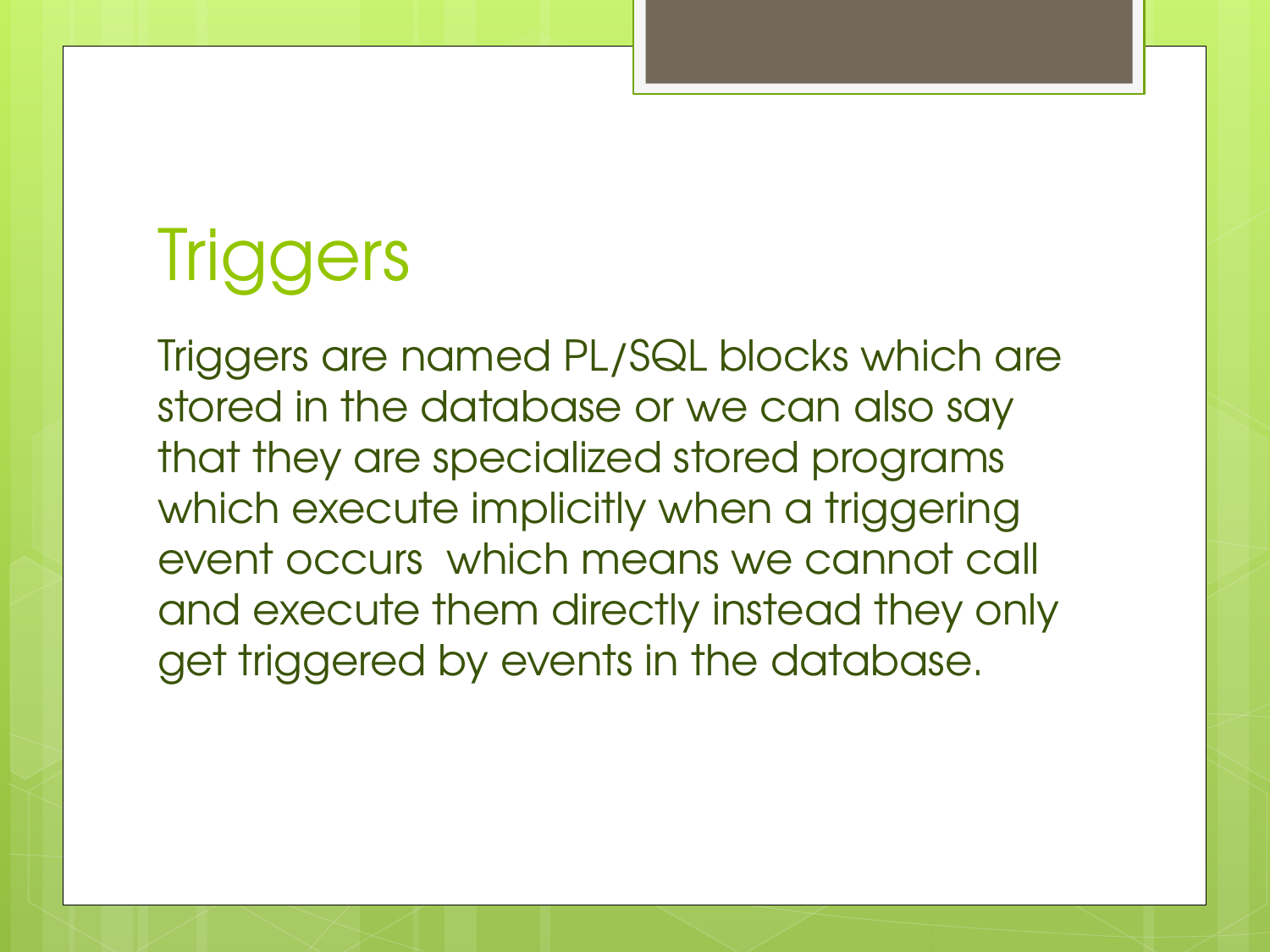

# Triggers
Triggers are named PL/SQL blocks which are stored in the database or we can also say that they are specialized stored programs which execute implicitly when a triggering event occurs  which means we cannot call and execute them directly instead they only get triggered by events in the database.